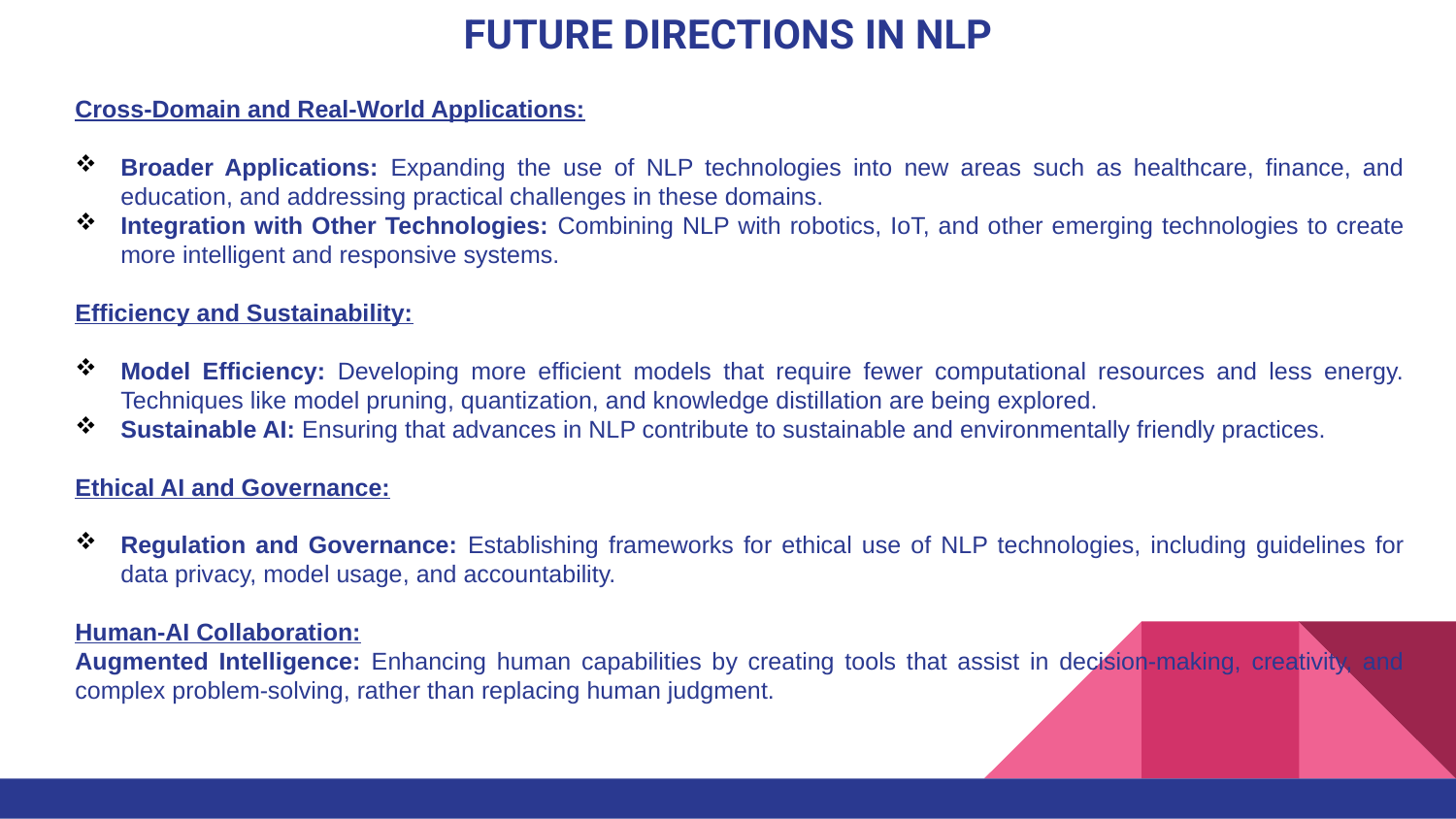

# FUTURE DIRECTIONS IN NLP
Cross-Domain and Real-World Applications:

Broader Applications: Expanding the use of NLP technologies into new areas such as healthcare, finance, and education, and addressing practical challenges in these domains.
Integration with Other Technologies: Combining NLP with robotics, IoT, and other emerging technologies to create more intelligent and responsive systems.

Efficiency and Sustainability:

Model Efficiency: Developing more efficient models that require fewer computational resources and less energy. Techniques like model pruning, quantization, and knowledge distillation are being explored.
Sustainable AI: Ensuring that advances in NLP contribute to sustainable and environmentally friendly practices.

Ethical AI and Governance:

Regulation and Governance: Establishing frameworks for ethical use of NLP technologies, including guidelines for data privacy, model usage, and accountability.

Human-AI Collaboration:
Augmented Intelligence: Enhancing human capabilities by creating tools that assist in decision-making, creativity, and complex problem-solving, rather than replacing human judgment.